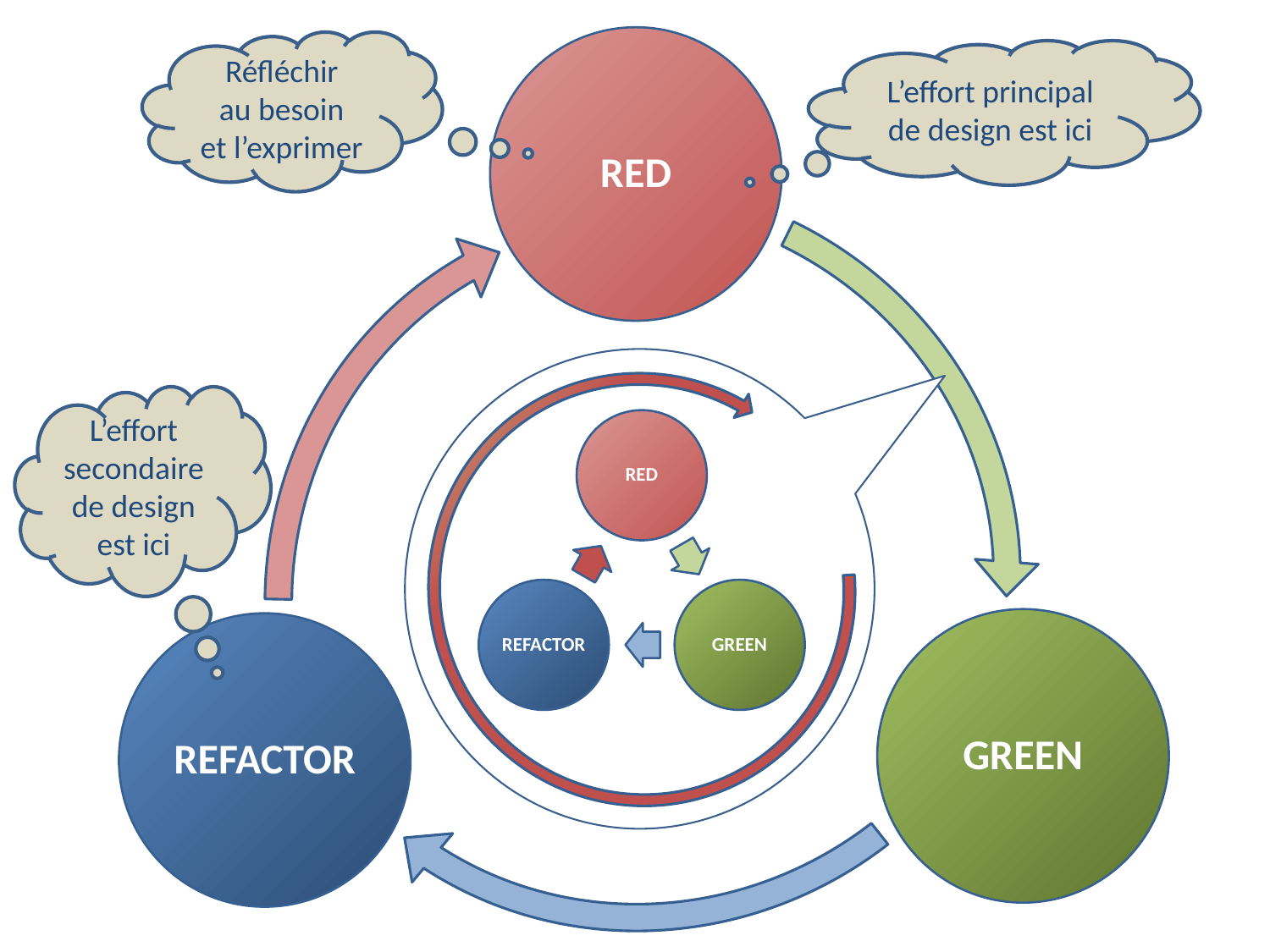

RED
GREEN
REFACTOR
Réfléchir
au besoin
et l’exprimer
L’effort principal de design est ici

L’effort secondaire de design est ici
RED

GREEN

REFACTOR